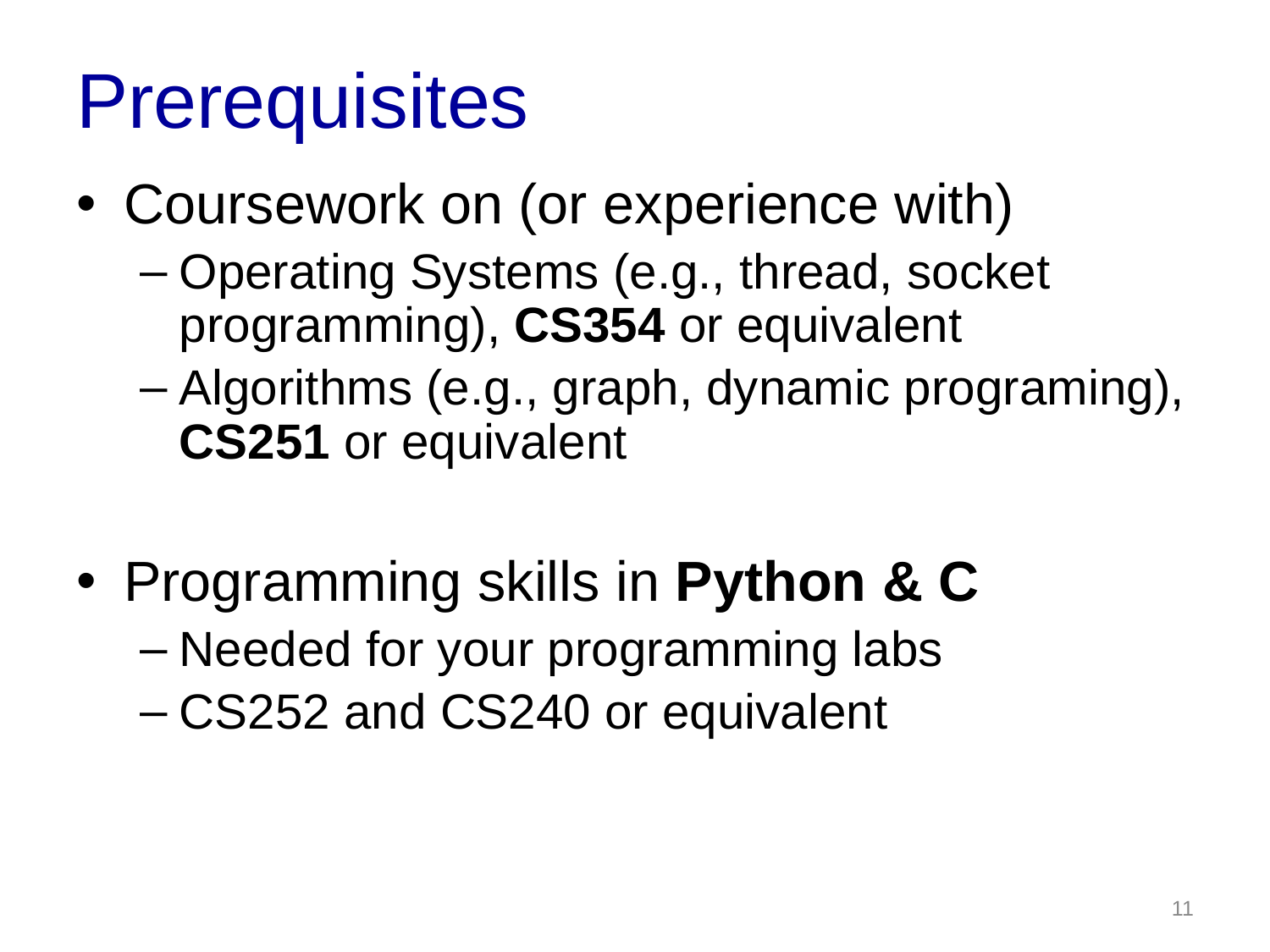

# Prerequisites
Coursework on (or experience with)
Operating Systems (e.g., thread, socket programming), CS354 or equivalent
Algorithms (e.g., graph, dynamic programing), CS251 or equivalent

Programming skills in Python & C
Needed for your programming labs
CS252 and CS240 or equivalent

11